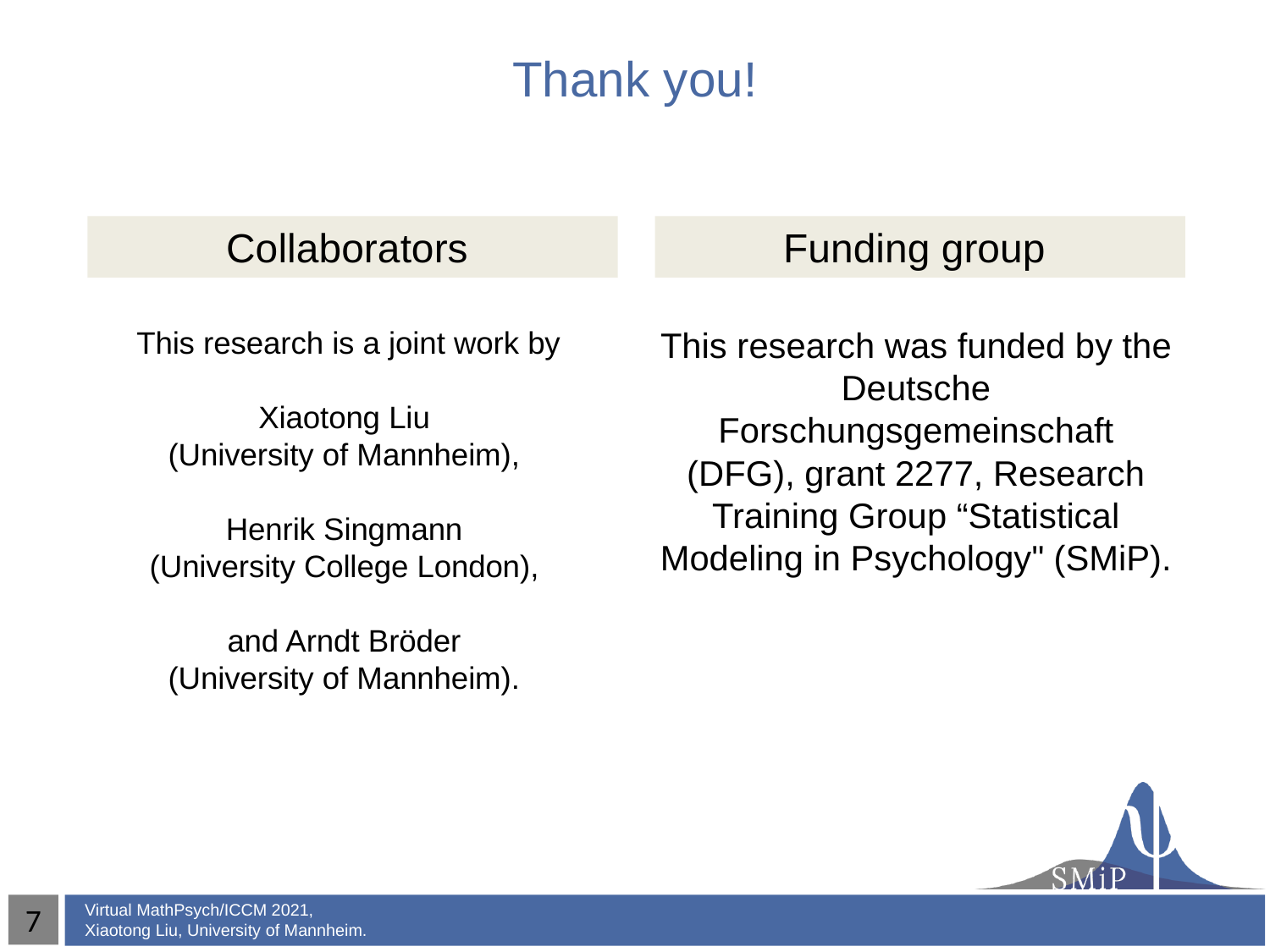

# Thank you!
Collaborators
Funding group
This research is a joint work by

Xiaotong Liu
(University of Mannheim),

Henrik Singmann
(University College London),

and Arndt Bröder
(University of Mannheim).
This research was funded by the Deutsche Forschungsgemeinschaft (DFG), grant 2277, Research Training Group “Statistical Modeling in Psychology" (SMiP).